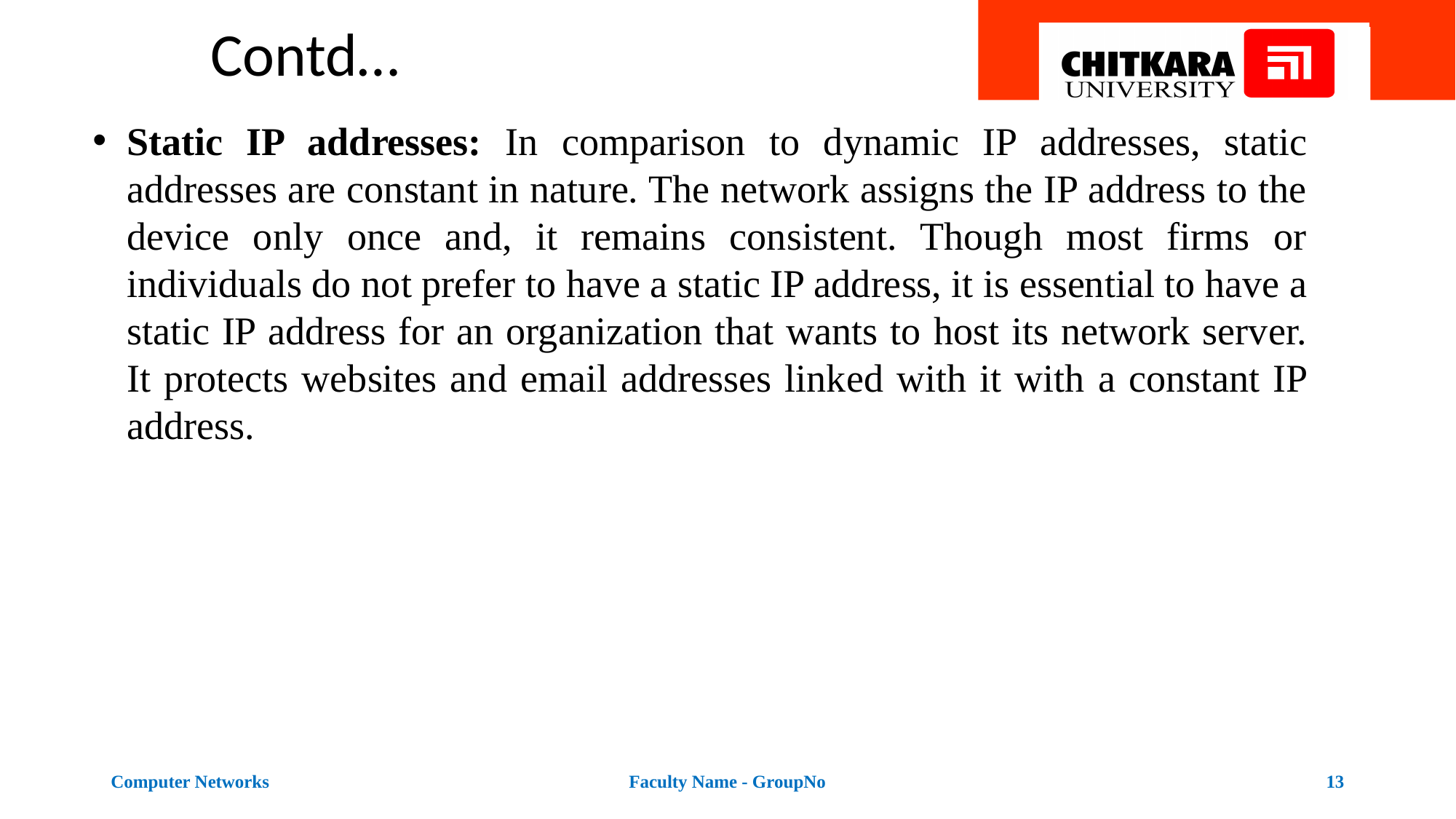

# Contd…
Static IP addresses: In comparison to dynamic IP addresses, static addresses are constant in nature. The network assigns the IP address to the device only once and, it remains consistent. Though most firms or individuals do not prefer to have a static IP address, it is essential to have a static IP address for an organization that wants to host its network server. It protects websites and email addresses linked with it with a constant IP address.
Computer Networks
Faculty Name - GroupNo
13